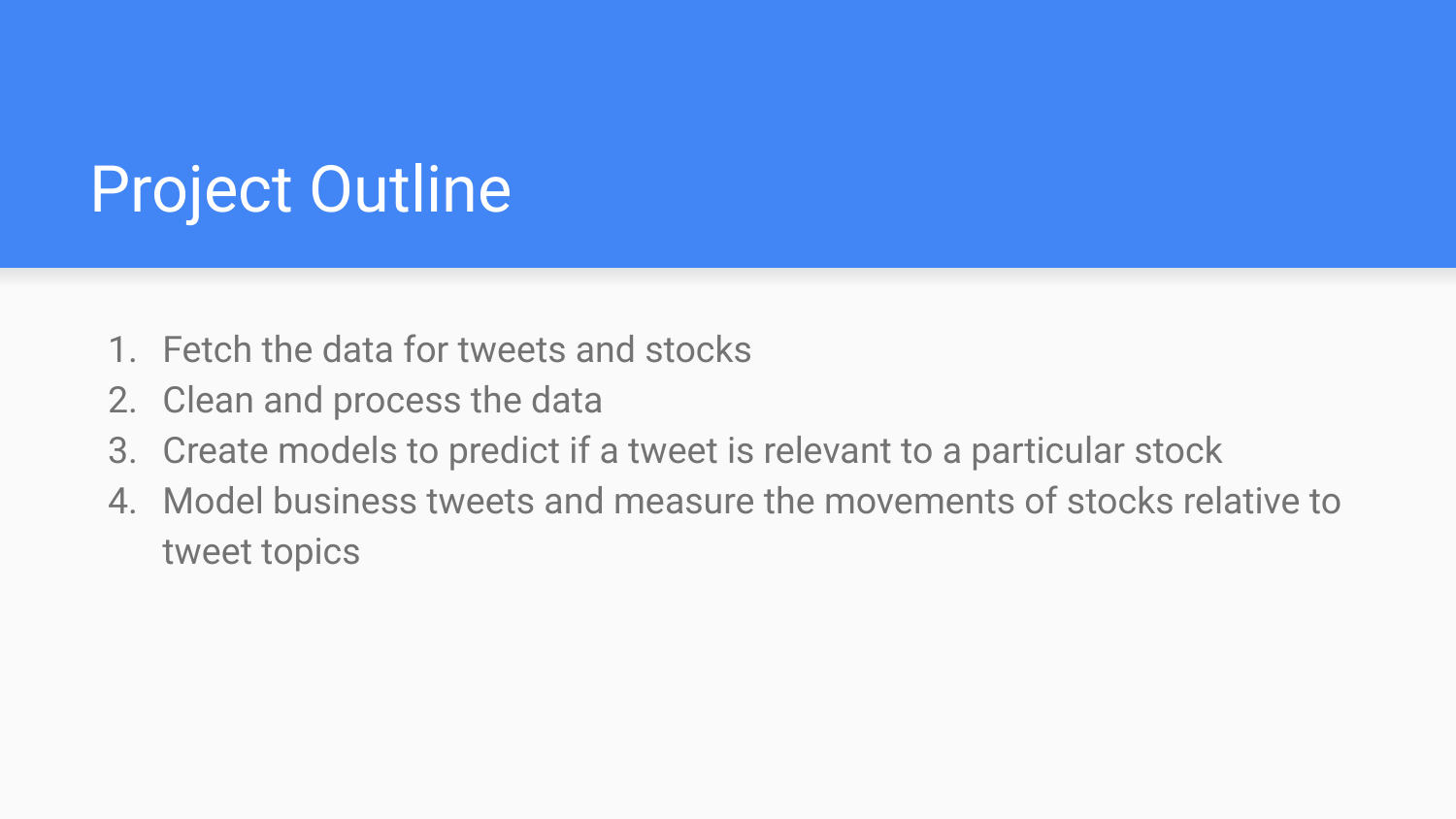

# Project Outline
Fetch the data for tweets and stocks
Clean and process the data
Create models to predict if a tweet is relevant to a particular stock
Model business tweets and measure the movements of stocks relative to tweet topics